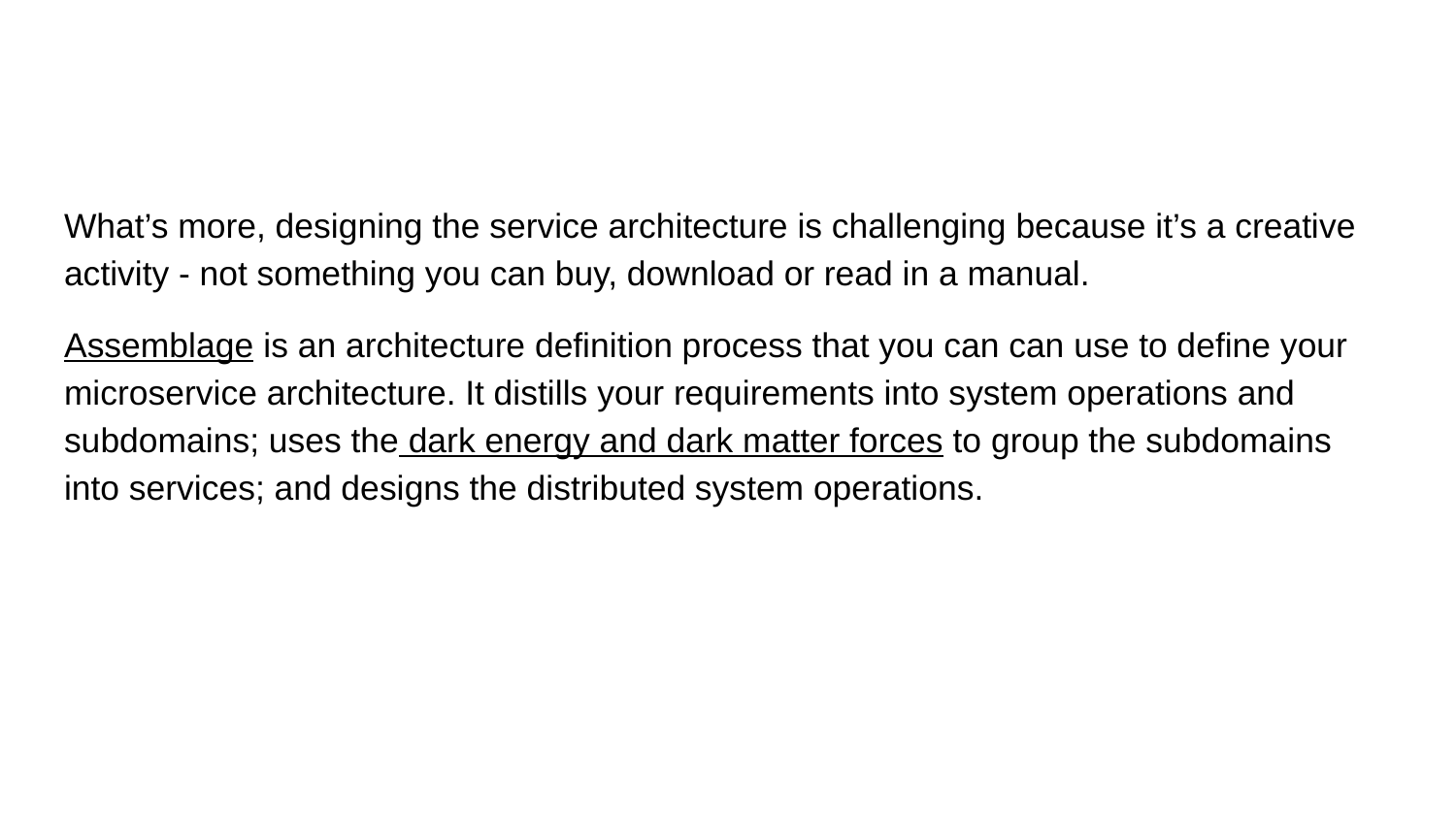

#
What’s more, designing the service architecture is challenging because it’s a creative activity - not something you can buy, download or read in a manual.
Assemblage is an architecture definition process that you can can use to define your microservice architecture. It distills your requirements into system operations and subdomains; uses the dark energy and dark matter forces to group the subdomains into services; and designs the distributed system operations.